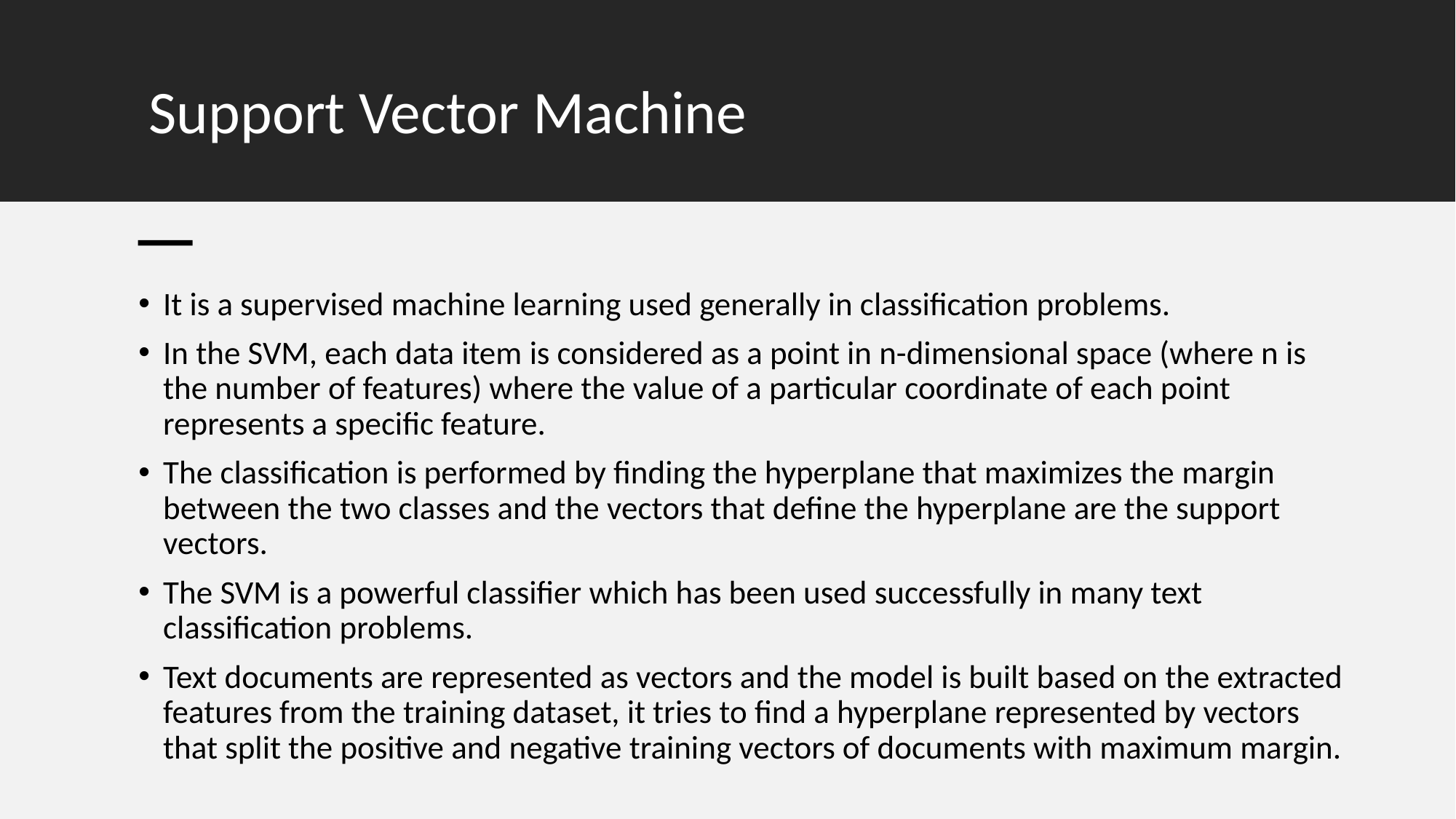

# Support Vector Machine

It is a supervised machine learning used generally in classification problems.
In the SVM, each data item is considered as a point in n-dimensional space (where n is the number of features) where the value of a particular coordinate of each point represents a specific feature.
The classification is performed by finding the hyperplane that maximizes the margin between the two classes and the vectors that define the hyperplane are the support vectors.
The SVM is a powerful classifier which has been used successfully in many text classification problems.
Text documents are represented as vectors and the model is built based on the extracted features from the training dataset, it tries to find a hyperplane represented by vectors that split the positive and negative training vectors of documents with maximum margin.